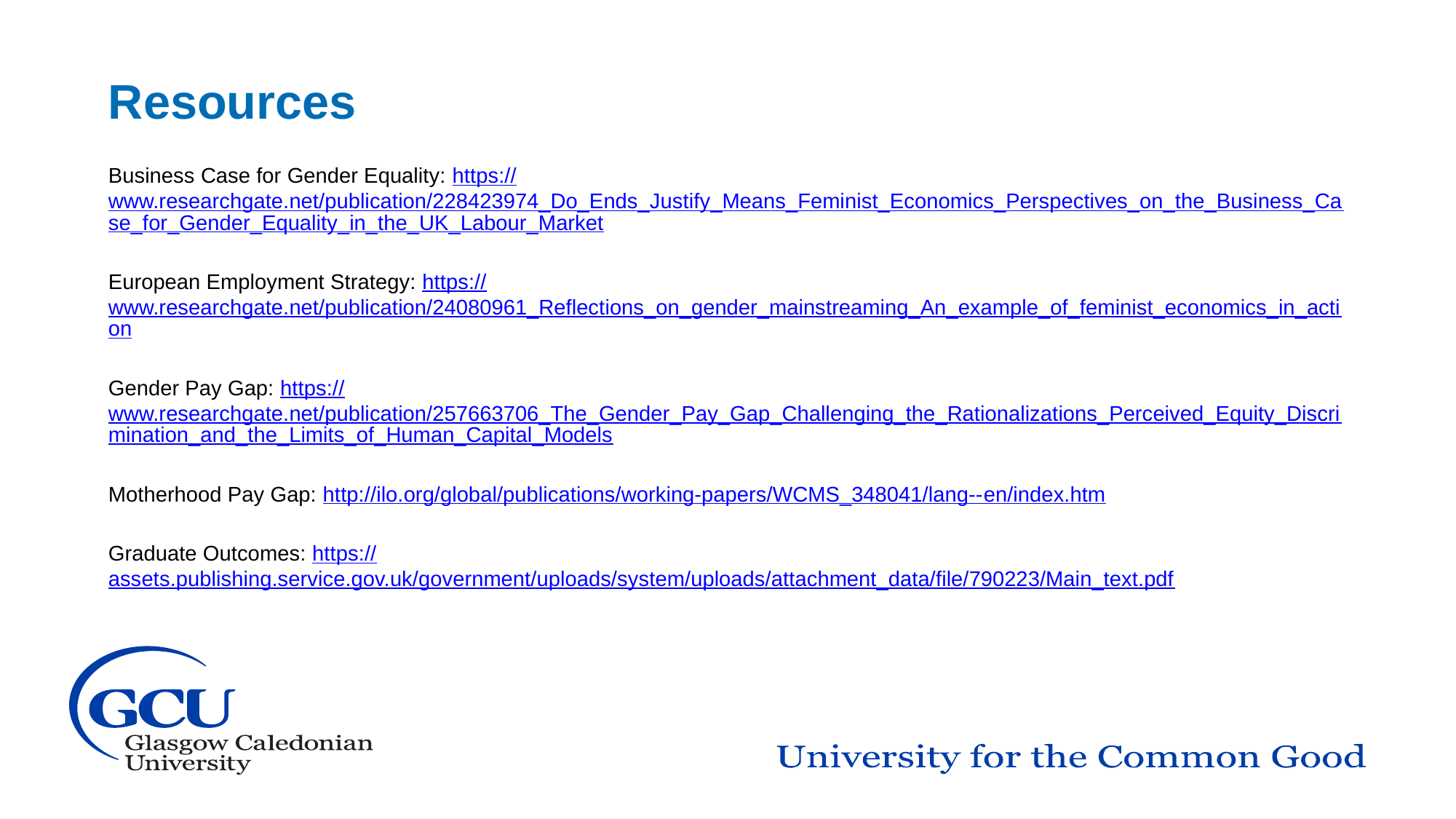

Resources
Business Case for Gender Equality: https://www.researchgate.net/publication/228423974_Do_Ends_Justify_Means_Feminist_Economics_Perspectives_on_the_Business_Case_for_Gender_Equality_in_the_UK_Labour_Market

European Employment Strategy: https://www.researchgate.net/publication/24080961_Reflections_on_gender_mainstreaming_An_example_of_feminist_economics_in_action

Gender Pay Gap: https://www.researchgate.net/publication/257663706_The_Gender_Pay_Gap_Challenging_the_Rationalizations_Perceived_Equity_Discrimination_and_the_Limits_of_Human_Capital_Models

Motherhood Pay Gap: http://ilo.org/global/publications/working-papers/WCMS_348041/lang--en/index.htm

Graduate Outcomes: https://assets.publishing.service.gov.uk/government/uploads/system/uploads/attachment_data/file/790223/Main_text.pdf